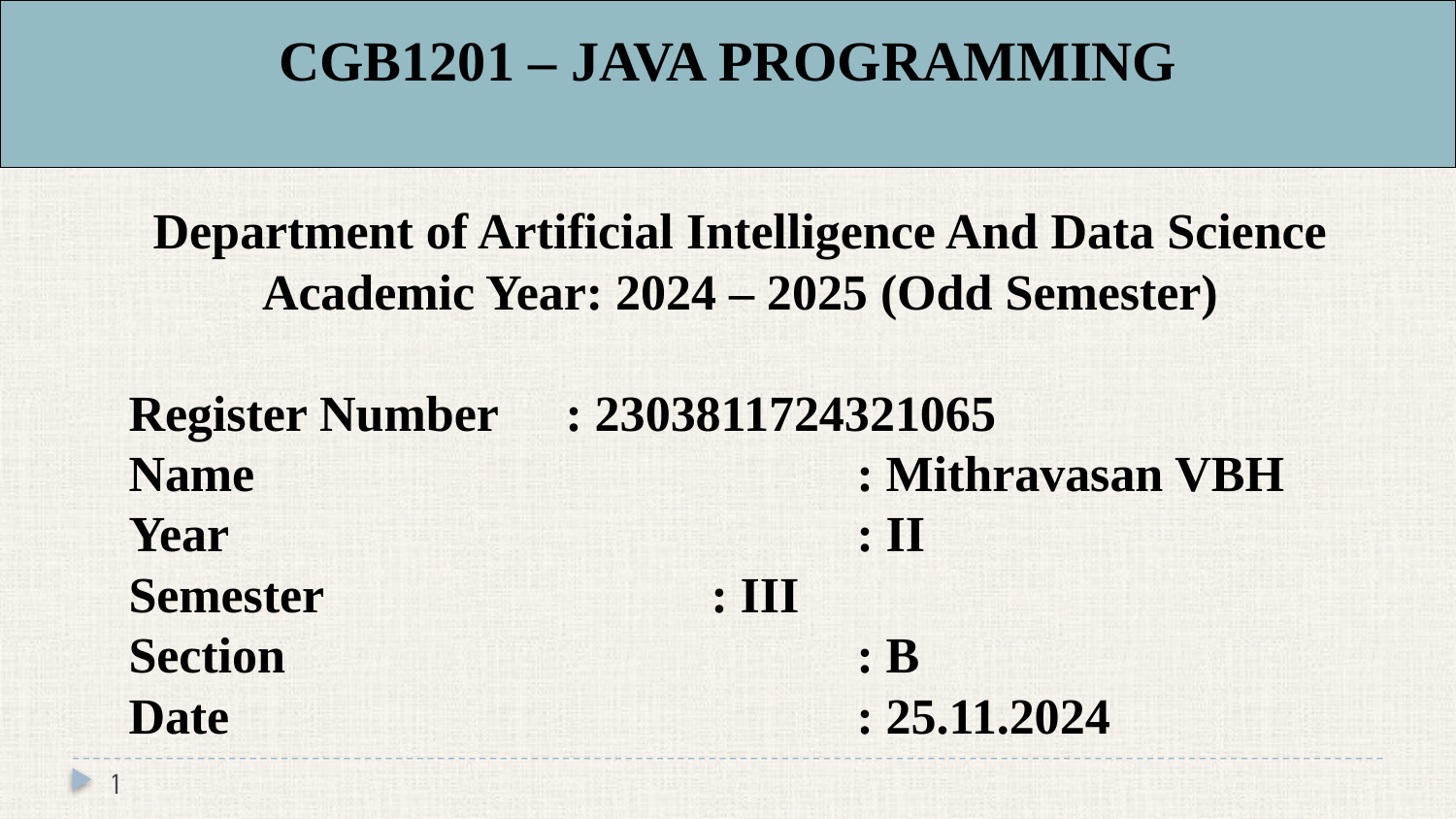

# CGB1201 – JAVA PROGRAMMING

Department of Artificial Intelligence And Data Science
Academic Year: 2024 – 2025 (Odd Semester)

Register Number	: 2303811724321065
Name					: Mithravasan VBH
Year					: II
Semester		        	: III
Section				: B
Date					: 25.11.2024

1